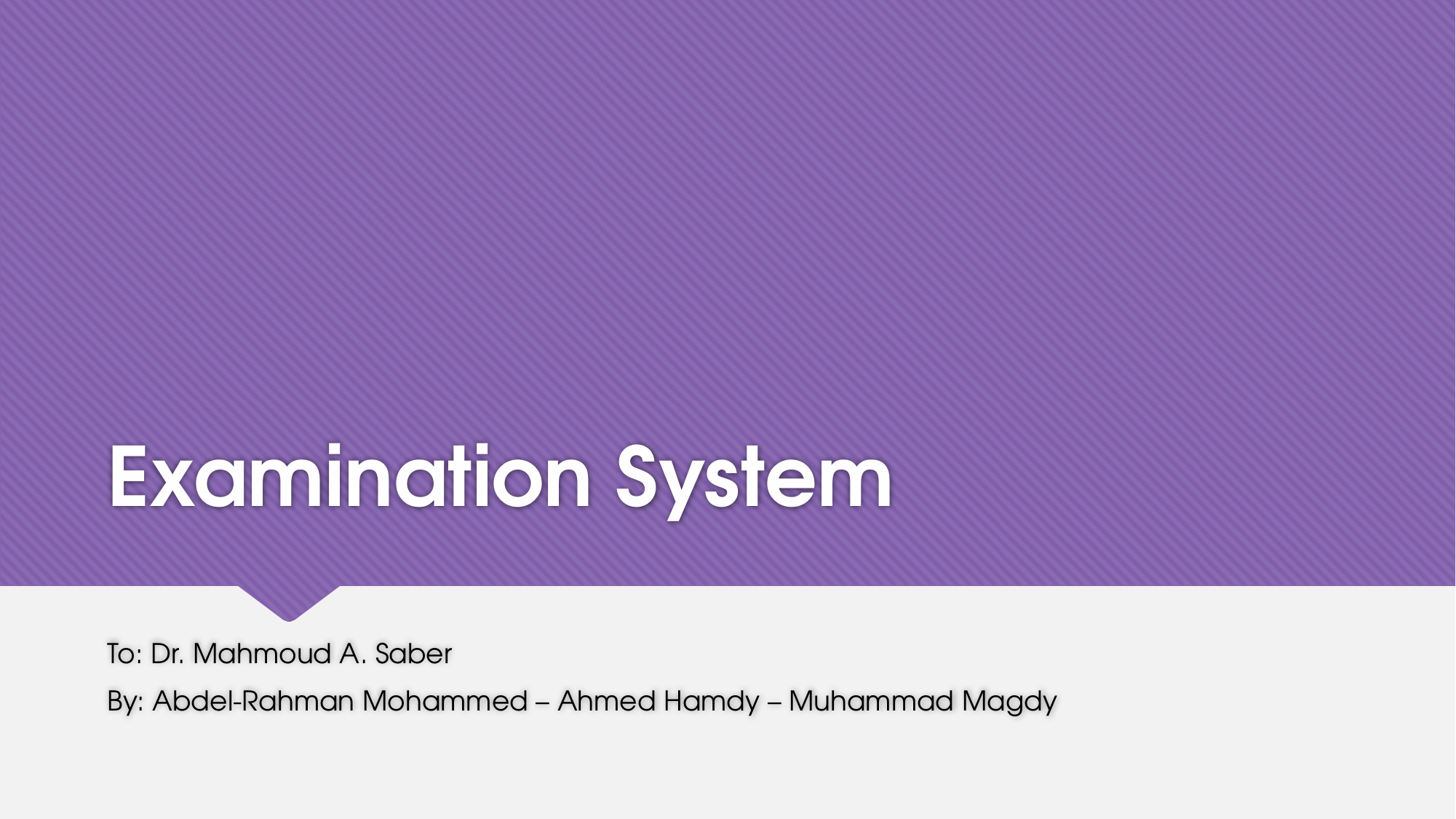

# Examination System
To: Dr. Mahmoud A. Saber
By: Abdel-Rahman Mohammed – Ahmed Hamdy – Muhammad Magdy